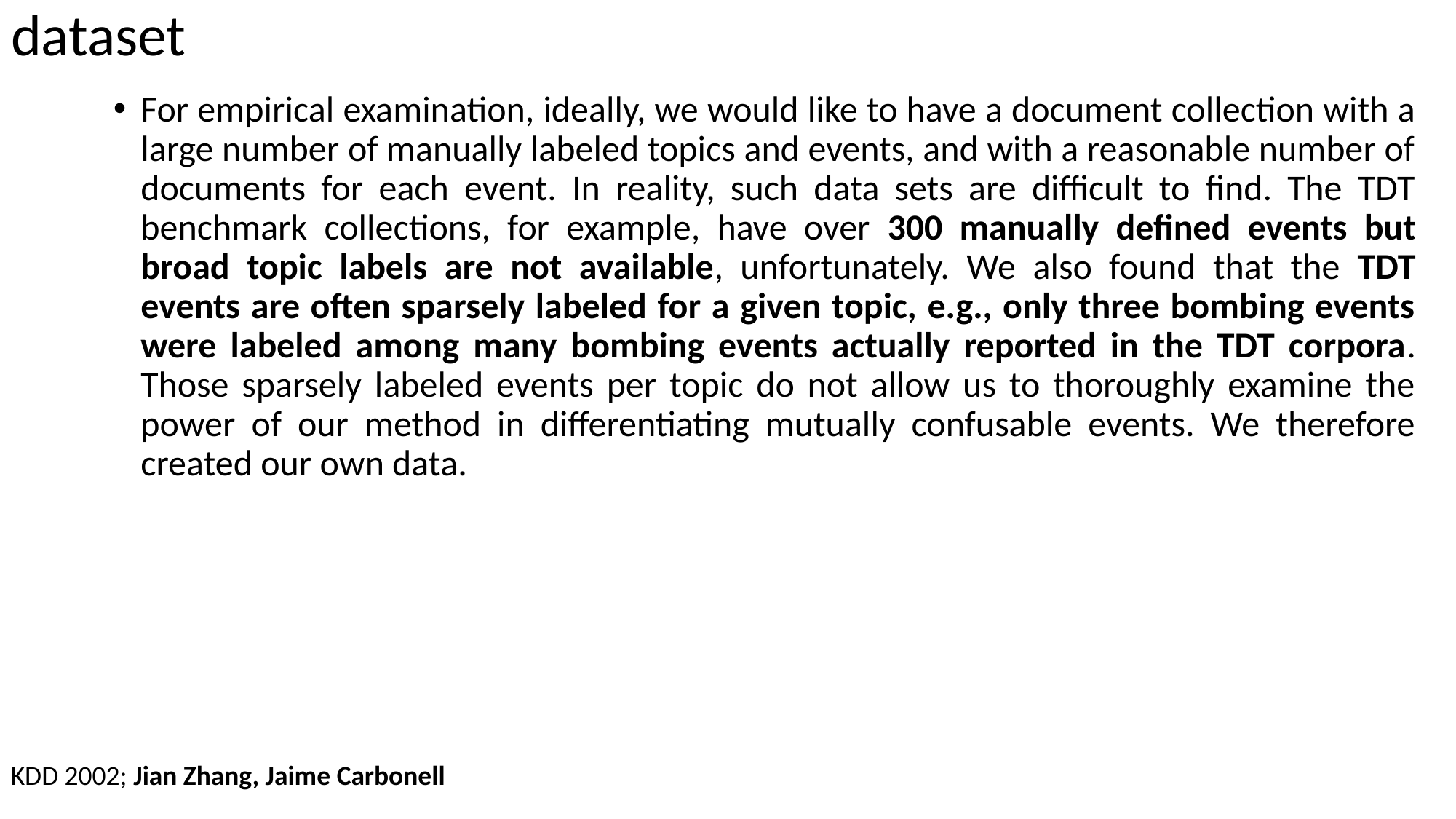

# dataset
For empirical examination, ideally, we would like to have a document collection with a large number of manually labeled topics and events, and with a reasonable number of documents for each event. In reality, such data sets are difficult to find. The TDT benchmark collections, for example, have over 300 manually defined events but broad topic labels are not available, unfortunately. We also found that the TDT events are often sparsely labeled for a given topic, e.g., only three bombing events were labeled among many bombing events actually reported in the TDT corpora. Those sparsely labeled events per topic do not allow us to thoroughly examine the power of our method in differentiating mutually confusable events. We therefore created our own data.

KDD 2002; Jian Zhang, Jaime Carbonell